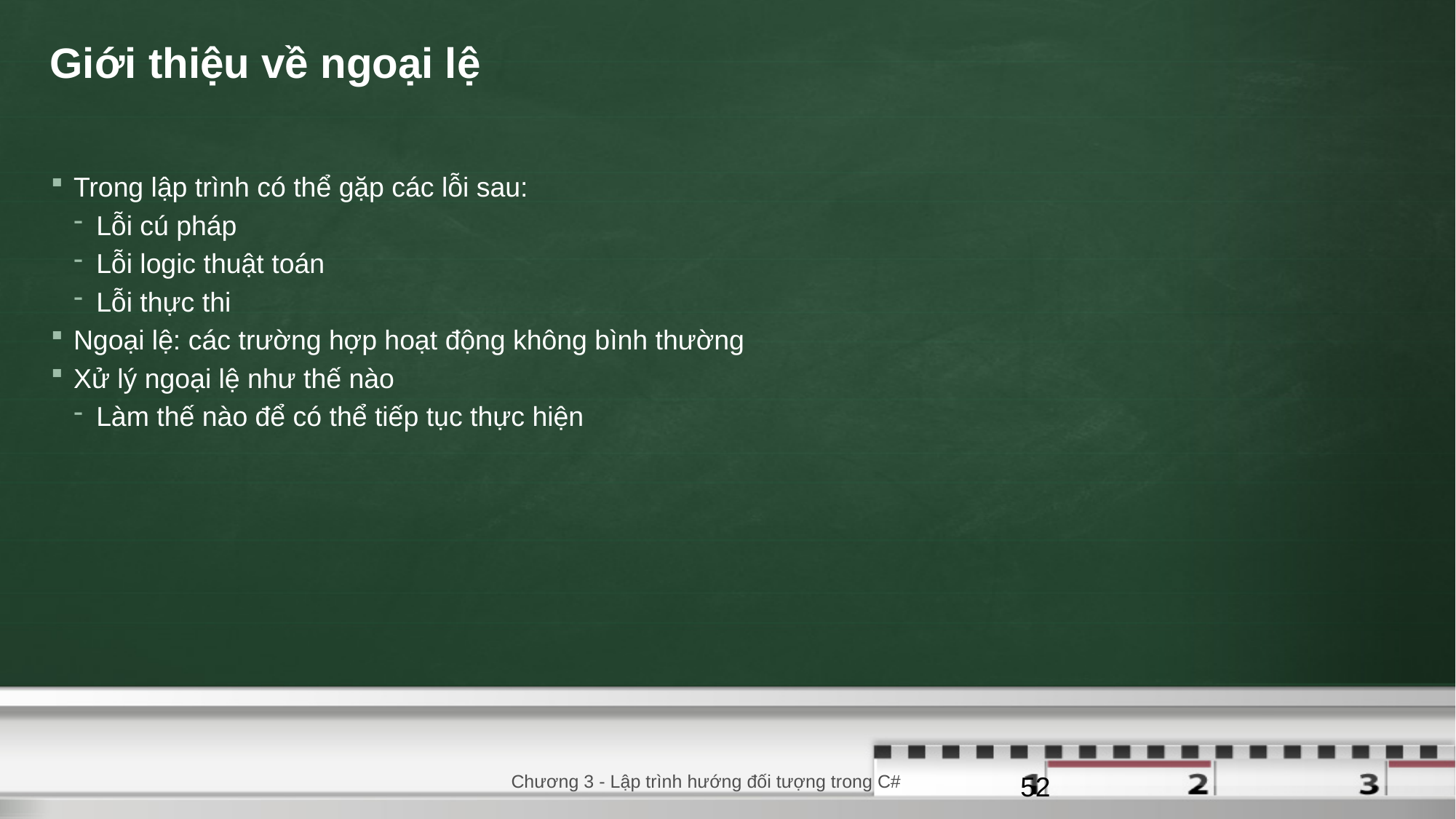

# Giới thiệu về ngoại lệ
Trong lập trình có thể gặp các lỗi sau:
Lỗi cú pháp
Lỗi logic thuật toán
Lỗi thực thi
Ngoại lệ: các trường hợp hoạt động không bình thường
Xử lý ngoại lệ như thế nào
Làm thế nào để có thể tiếp tục thực hiện

Chương 3 - Lập trình hướng đối tượng trong C#
52